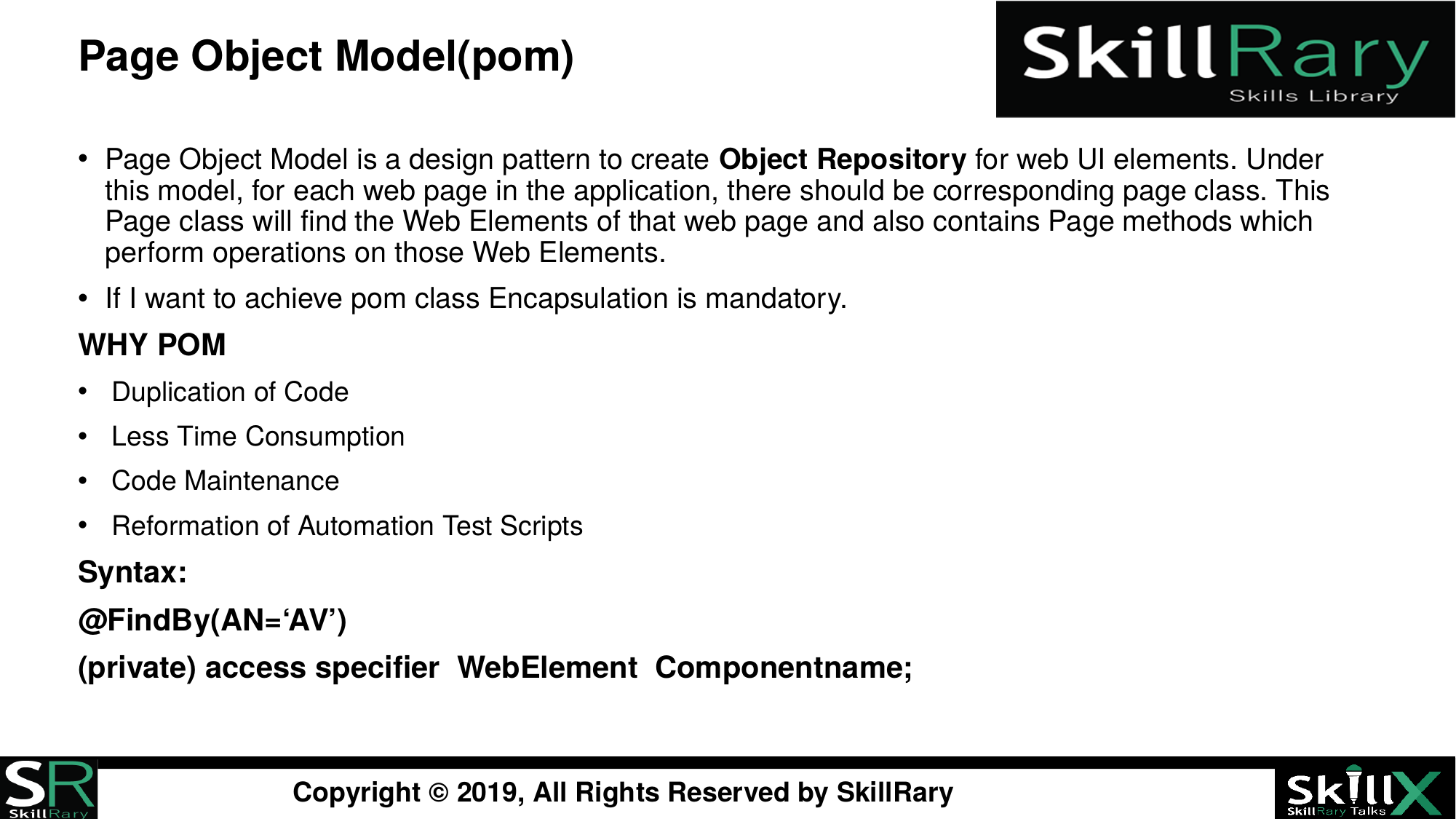

# Page Object Model(pom)
Page Object Model is a design pattern to create Object Repository for web UI elements. Under this model, for each web page in the application, there should be corresponding page class. This Page class will find the Web Elements of that web page and also contains Page methods which perform operations on those Web Elements.
If I want to achieve pom class Encapsulation is mandatory.
WHY POM
Duplication of Code
Less Time Consumption
Code Maintenance
Reformation of Automation Test Scripts
Syntax:
@FindBy(AN=‘AV’)
(private) access specifier  WebElement  Componentname;